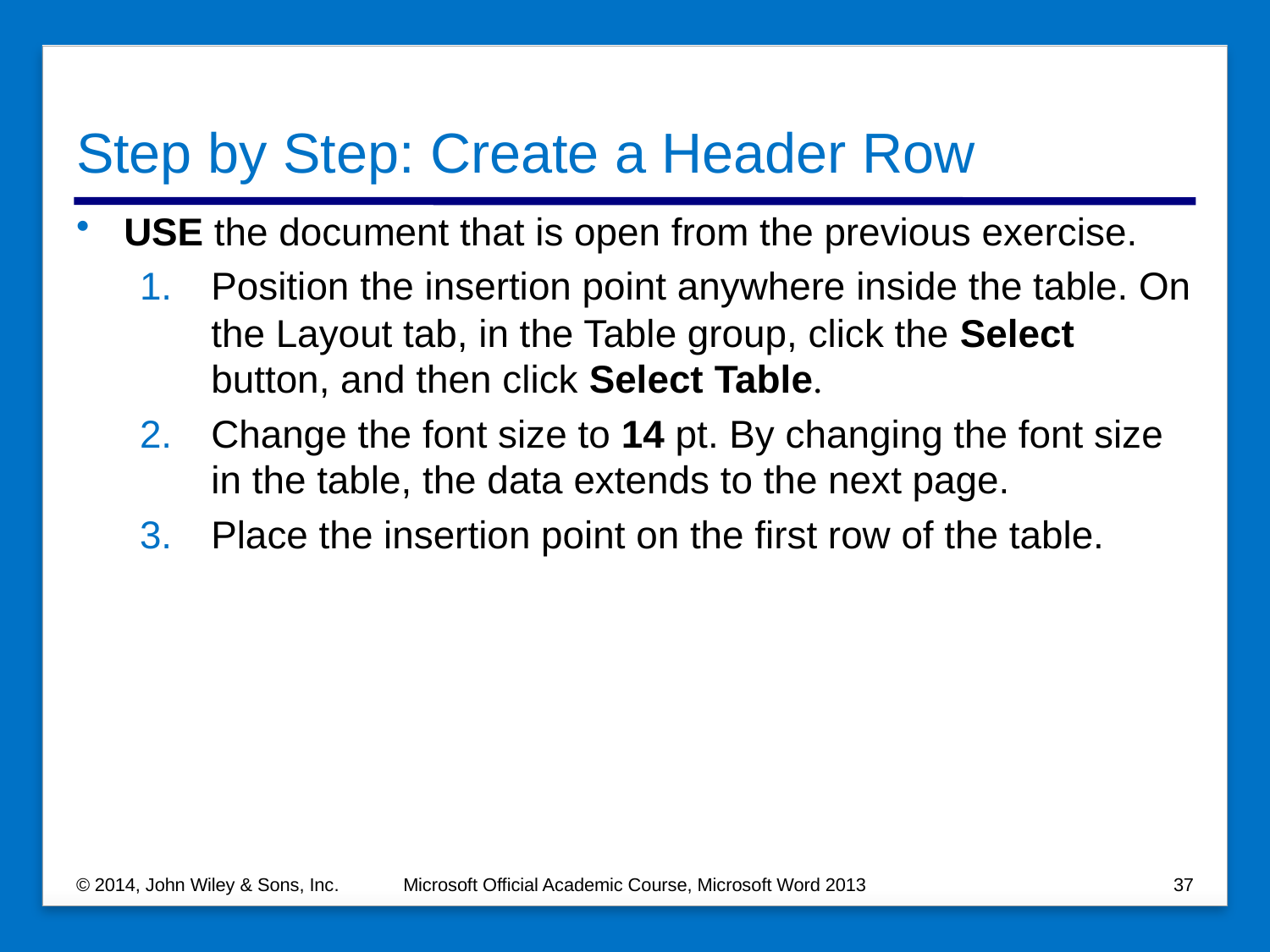

# Step by Step: Create a Header Row
USE the document that is open from the previous exercise.
Position the insertion point anywhere inside the table. On the Layout tab, in the Table group, click the Select button, and then click Select Table.
Change the font size to 14 pt. By changing the font size in the table, the data extends to the next page.
Place the insertion point on the first row of the table.
© 2014, John Wiley & Sons, Inc.
Microsoft Official Academic Course, Microsoft Word 2013
37